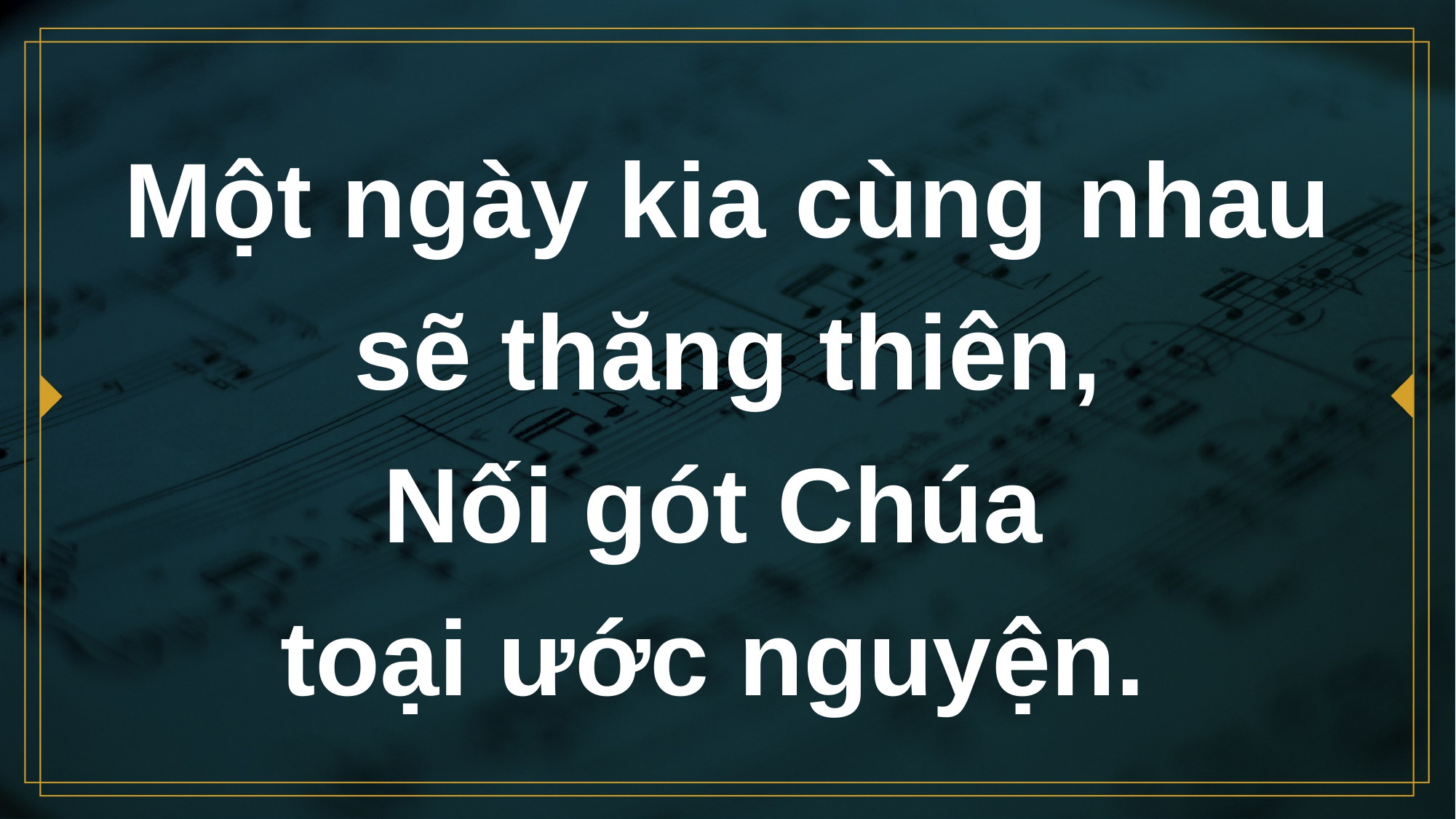

# Một ngày kia cùng nhau sẽ thăng thiên, Nối gót Chúa toại ước nguyện.